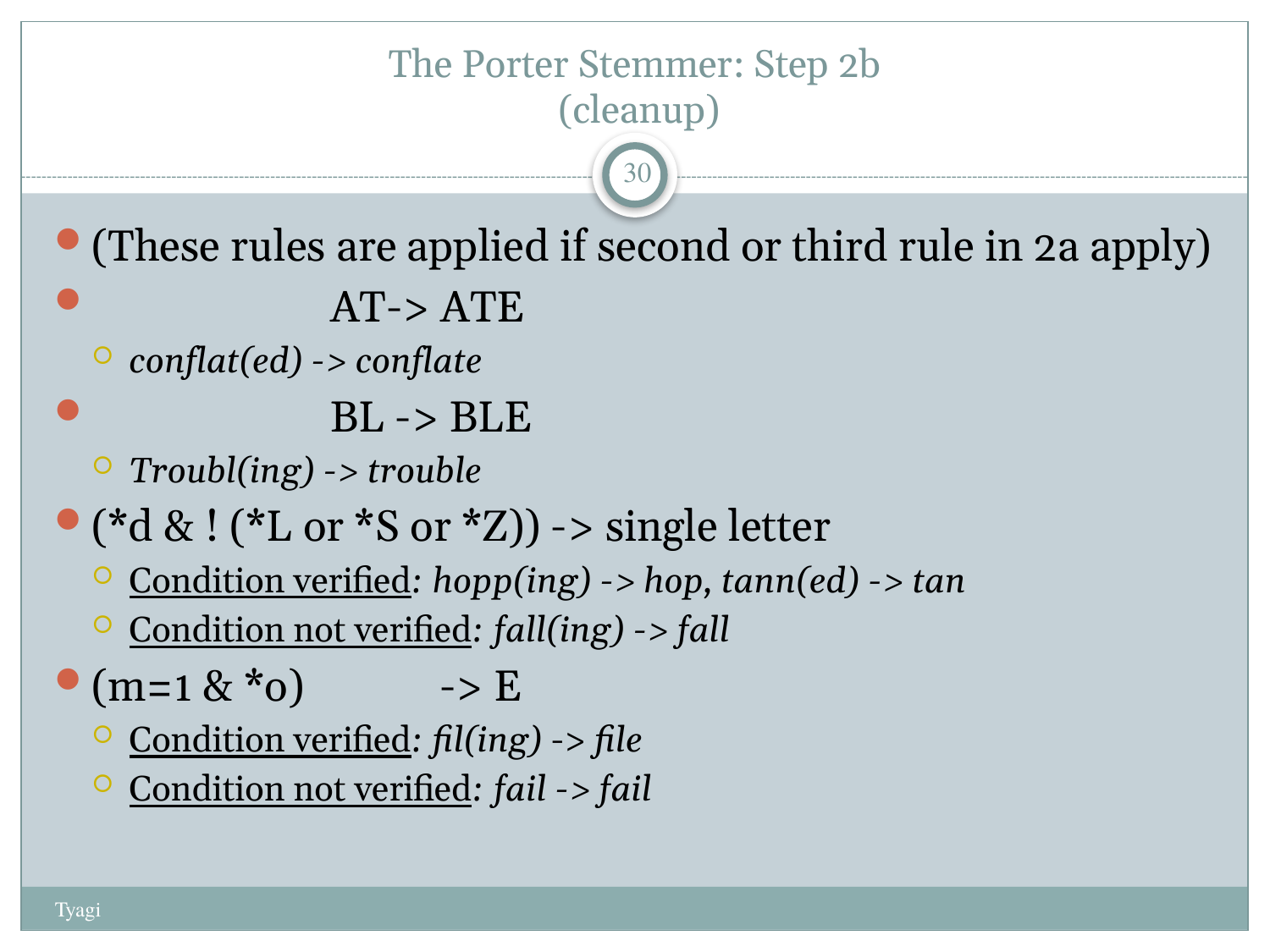

# The Porter Stemmer: Step 2b (cleanup)
30
(These rules are applied if second or third rule in 2a apply)
                       AT-> ATE
conflat(ed) -> conflate
                       BL -> BLE
Troubl(ing) -> trouble
(*d & ! (*L or *S or *Z)) -> single letter
Condition verified: hopp(ing) -> hop, tann(ed) -> tan
Condition not verified: fall(ing) -> fall
(m=1 & *o)             -> E
Condition verified: fil(ing) -> file
Condition not verified: fail -> fail

Tyagi